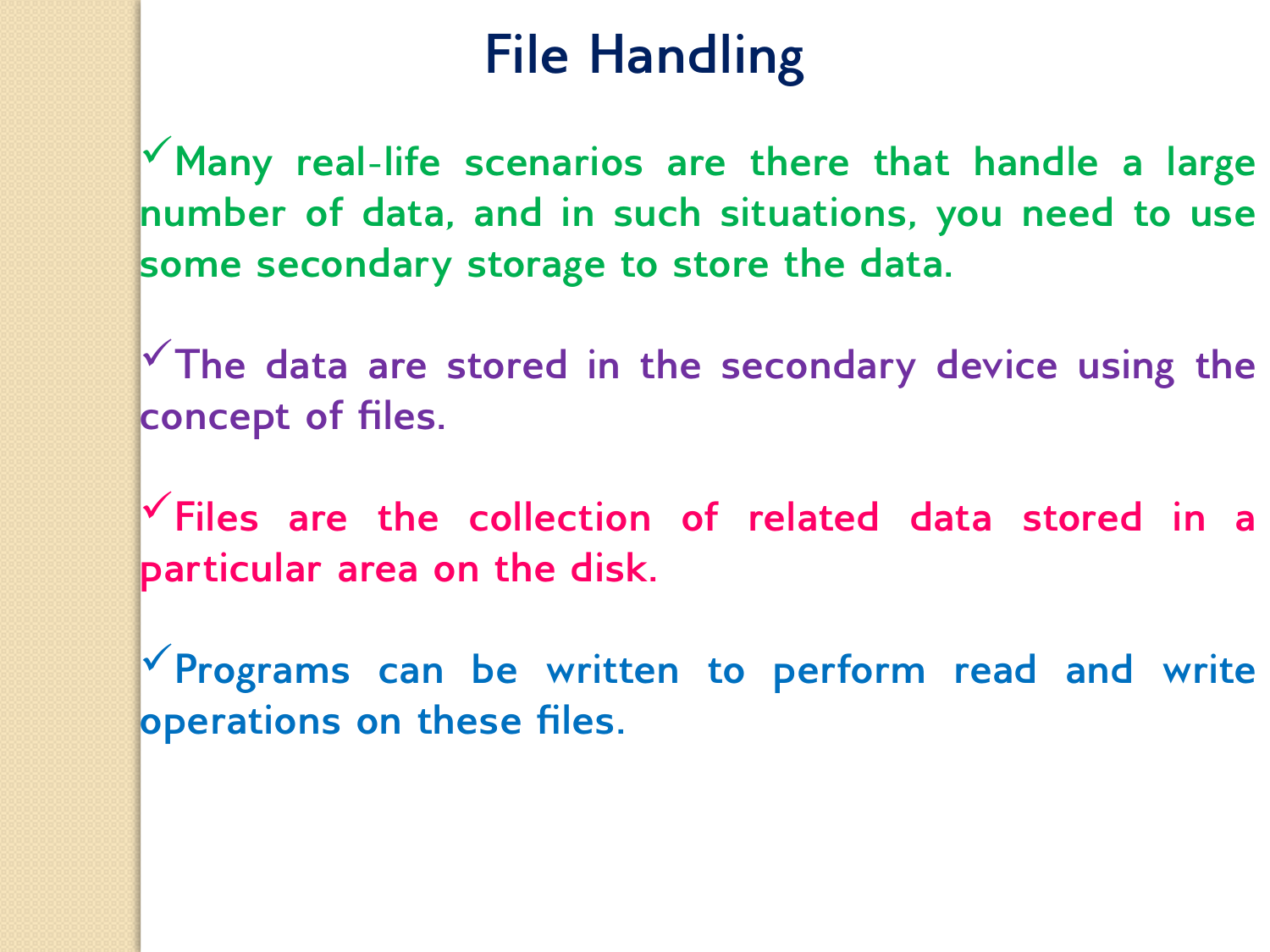

File Handling
Many real-life scenarios are there that handle a large number of data, and in such situations, you need to use some secondary storage to store the data.

The data are stored in the secondary device using the concept of files.

Files are the collection of related data stored in a particular area on the disk.

Programs can be written to perform read and write operations on these files.